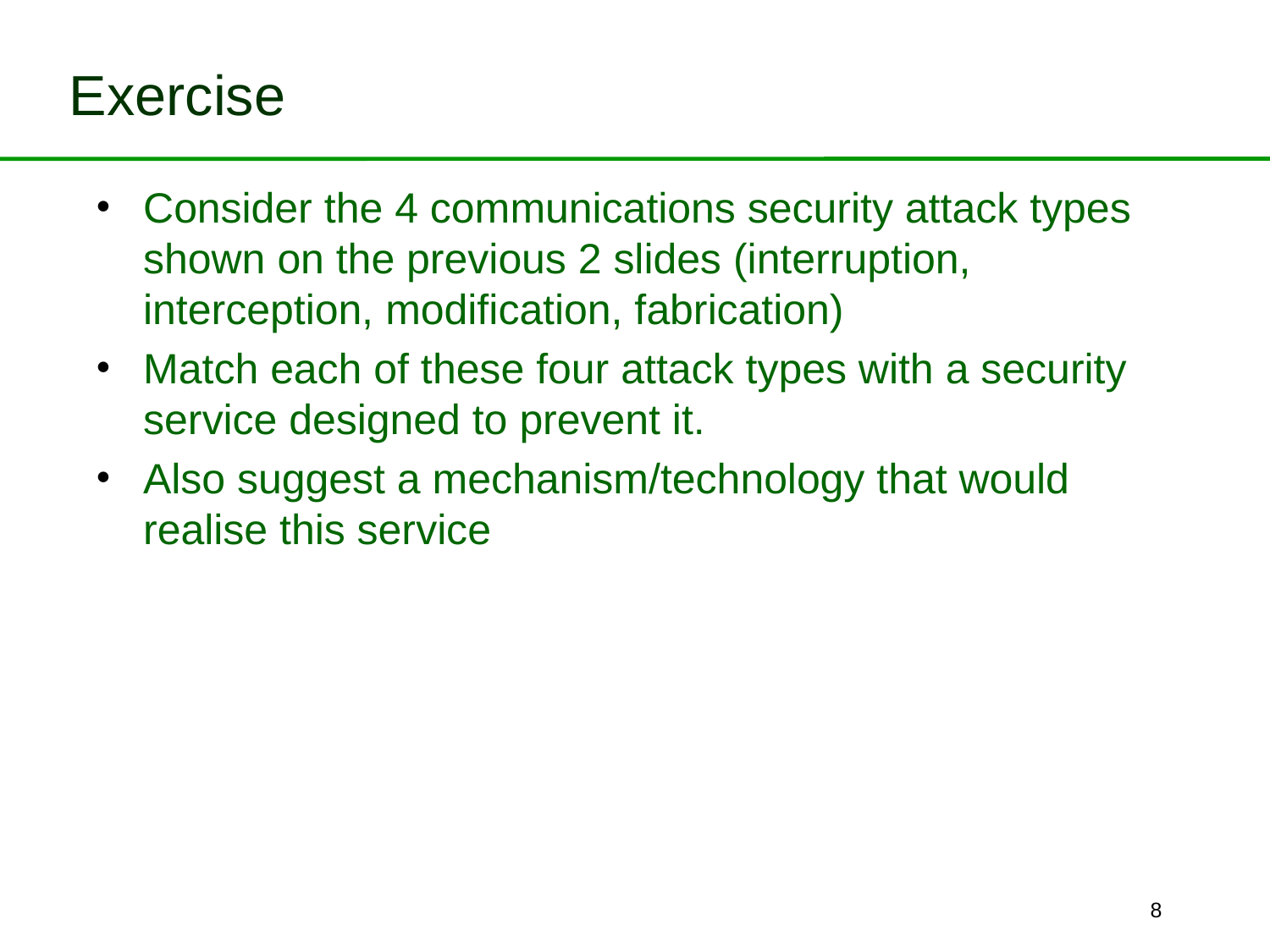

# Exercise
Consider the 4 communications security attack types shown on the previous 2 slides (interruption, interception, modification, fabrication)
Match each of these four attack types with a security service designed to prevent it.
Also suggest a mechanism/technology that would realise this service
8